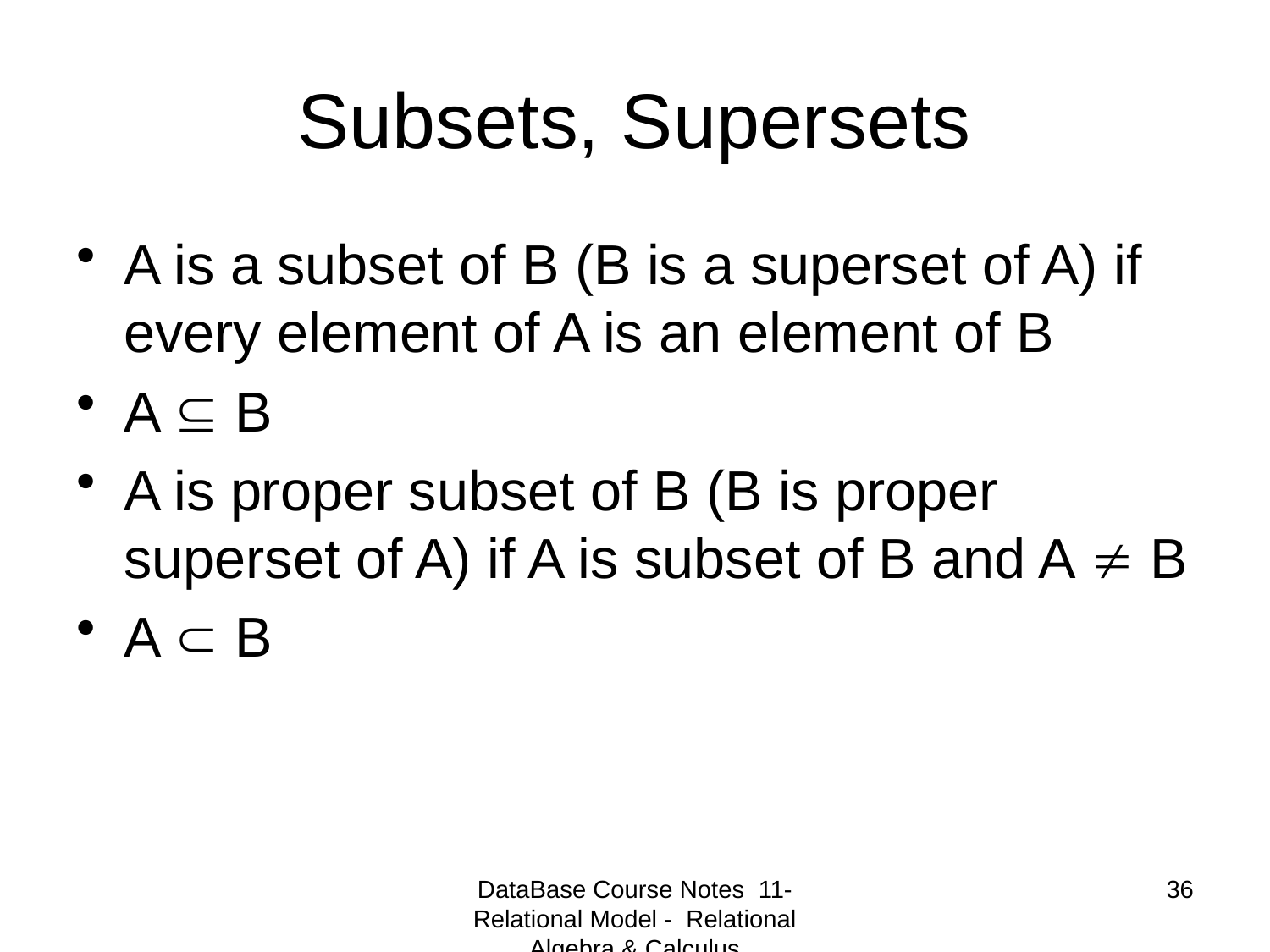

# Subsets, Supersets
A is a subset of B (B is a superset of A) if every element of A is an element of B
A ⊆ B
A is proper subset of B (B is proper superset of A) if A is subset of B and A ≠ B
A ⊂ B

DataBase Course Notes  11- Relational Model -  Relational Algebra & Calculus
36